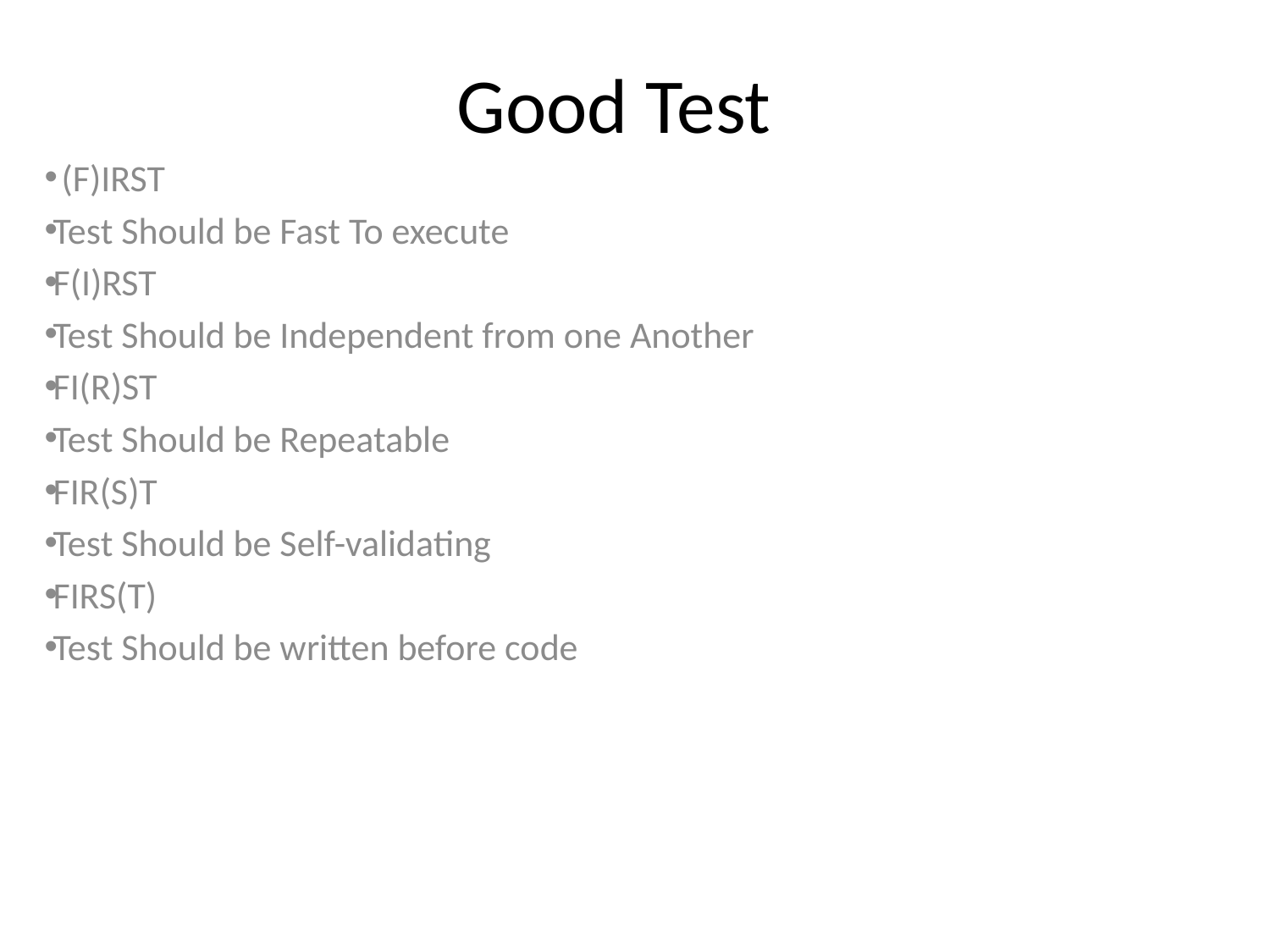

# Good Test
 (F)IRST
Test Should be Fast To execute
F(I)RST
Test Should be Independent from one Another
FI(R)ST
Test Should be Repeatable
FIR(S)T
Test Should be Self-validating
FIRS(T)
Test Should be written before code